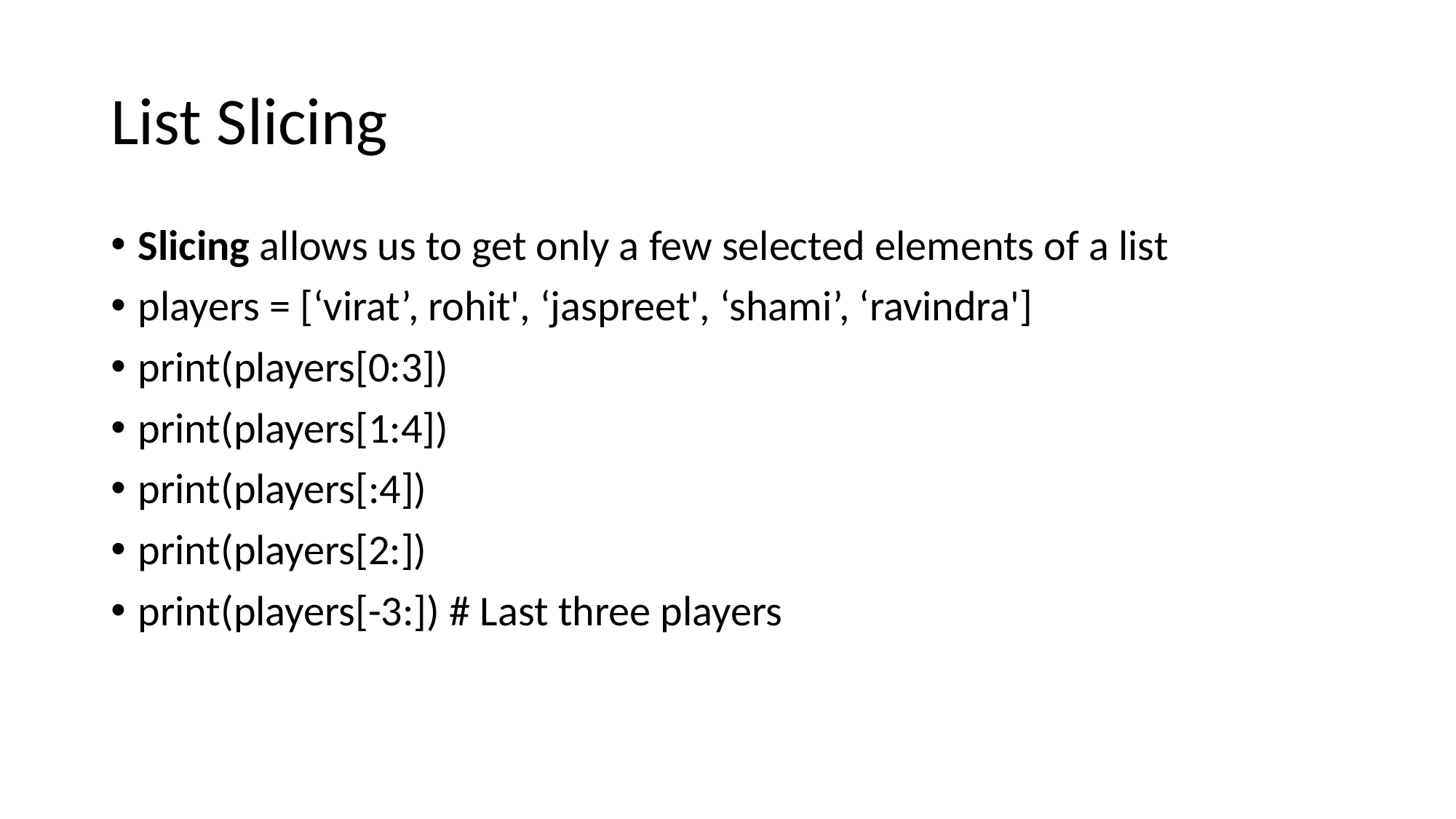

# List Slicing
Slicing allows us to get only a few selected elements of a list
players = [‘virat’, rohit', ‘jaspreet', ‘shami’, ‘ravindra']
print(players[0:3])
print(players[1:4])
print(players[:4])
print(players[2:])
print(players[-3:]) # Last three players